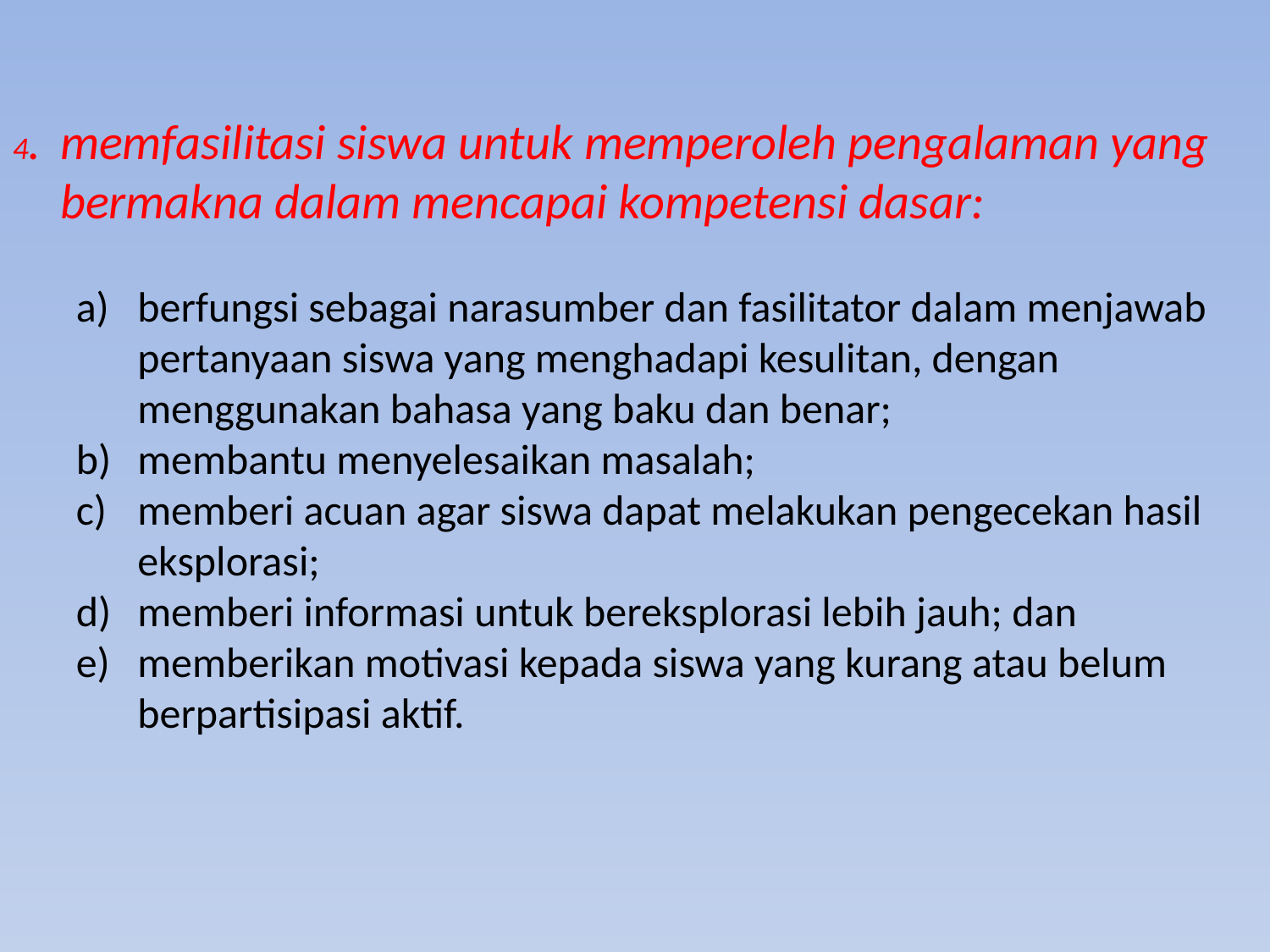

4. 	memfasilitasi siswa untuk memperoleh pengalaman yang bermakna dalam mencapai kompetensi dasar:

a) 	berfungsi sebagai narasumber dan fasilitator dalam menjawab    pertanyaan siswa yang menghadapi kesulitan, dengan menggunakan bahasa yang baku dan benar;
b) 	membantu menyelesaikan masalah;
c)	memberi acuan agar siswa dapat melakukan pengecekan hasil eksplorasi;
d) 	memberi informasi untuk bereksplorasi lebih jauh; dan
e) 	memberikan motivasi kepada siswa yang kurang atau belum berpartisipasi aktif.